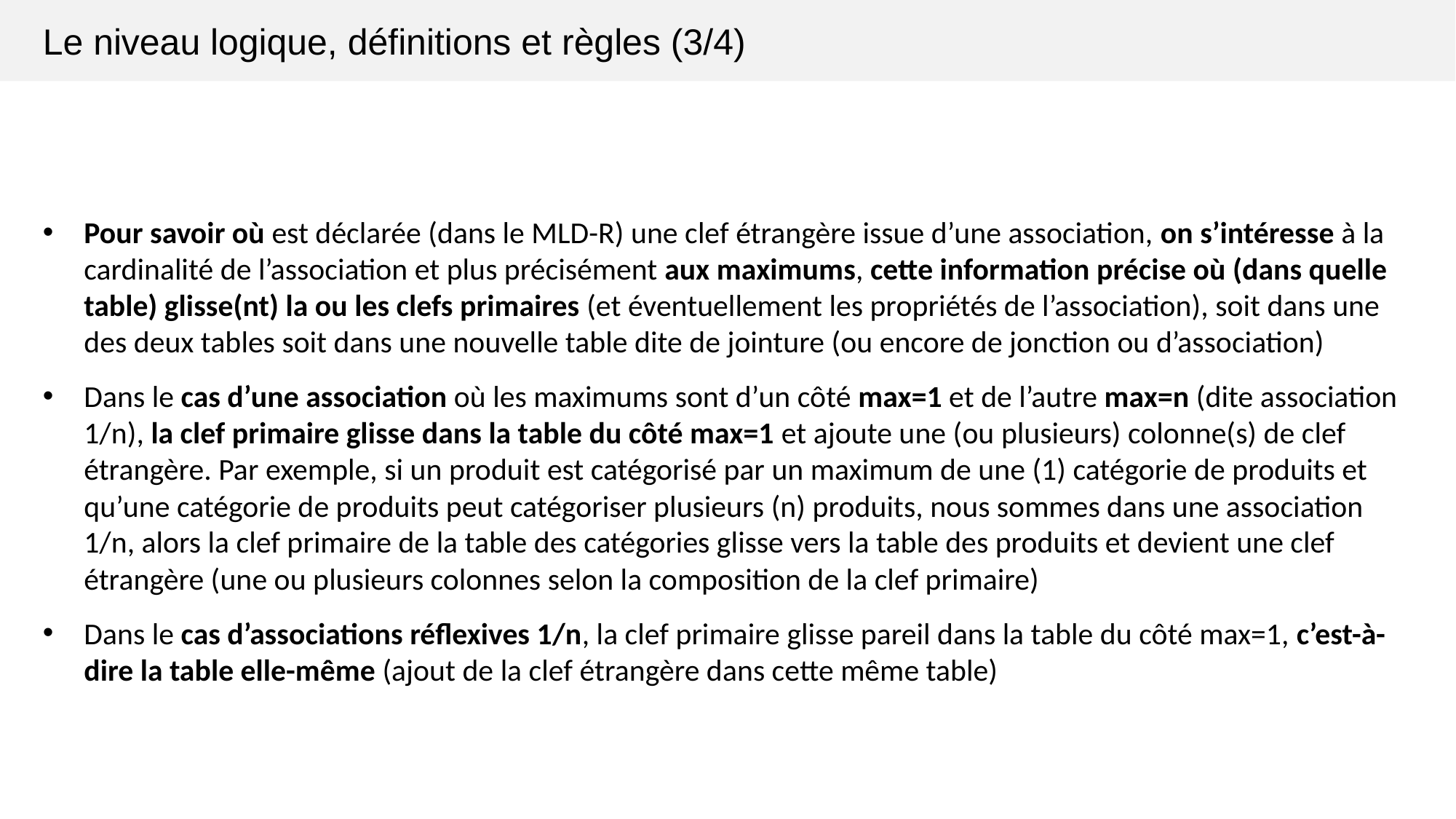

Le niveau logique, définitions et règles (3/4)
Pour savoir où est déclarée (dans le MLD-R) une clef étrangère issue d’une association, on s’intéresse à la cardinalité de l’association et plus précisément aux maximums, cette information précise où (dans quelle table) glisse(nt) la ou les clefs primaires (et éventuellement les propriétés de l’association), soit dans une des deux tables soit dans une nouvelle table dite de jointure (ou encore de jonction ou d’association)
Dans le cas d’une association où les maximums sont d’un côté max=1 et de l’autre max=n (dite association 1/n), la clef primaire glisse dans la table du côté max=1 et ajoute une (ou plusieurs) colonne(s) de clef étrangère. Par exemple, si un produit est catégorisé par un maximum de une (1) catégorie de produits et qu’une catégorie de produits peut catégoriser plusieurs (n) produits, nous sommes dans une association 1/n, alors la clef primaire de la table des catégories glisse vers la table des produits et devient une clef étrangère (une ou plusieurs colonnes selon la composition de la clef primaire)
Dans le cas d’associations réflexives 1/n, la clef primaire glisse pareil dans la table du côté max=1, c’est-à-dire la table elle-même (ajout de la clef étrangère dans cette même table)